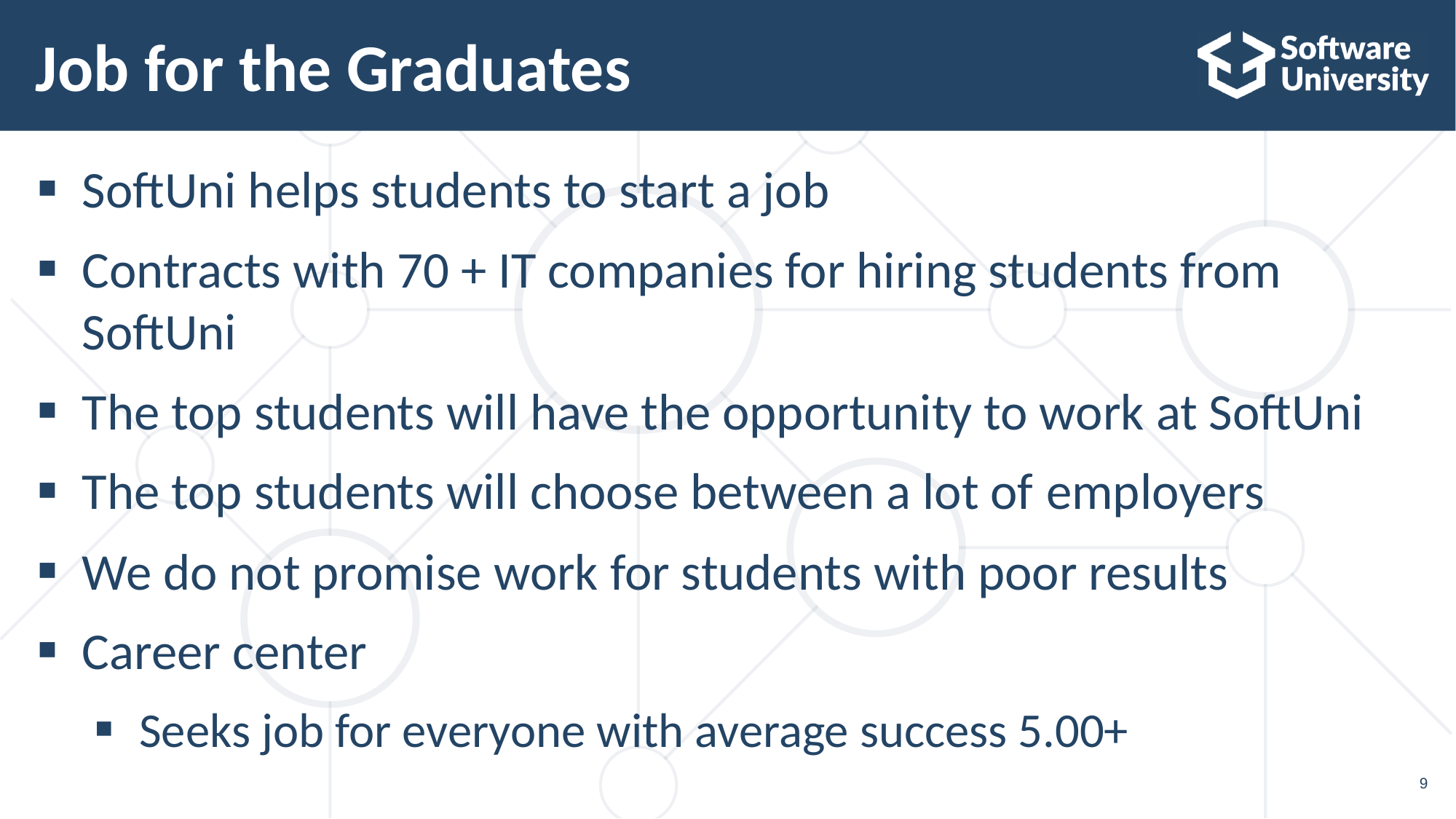

# Job for the Graduates
SoftUni helps students to start a job
Contracts with 70 + IT companies for hiring students from SoftUni
The top students will have the opportunity to work at SoftUni
The top students will choose between a lot of employers
We do not promise work for students with poor results
Career center
Seeks job for everyone with average success 5.00+
9